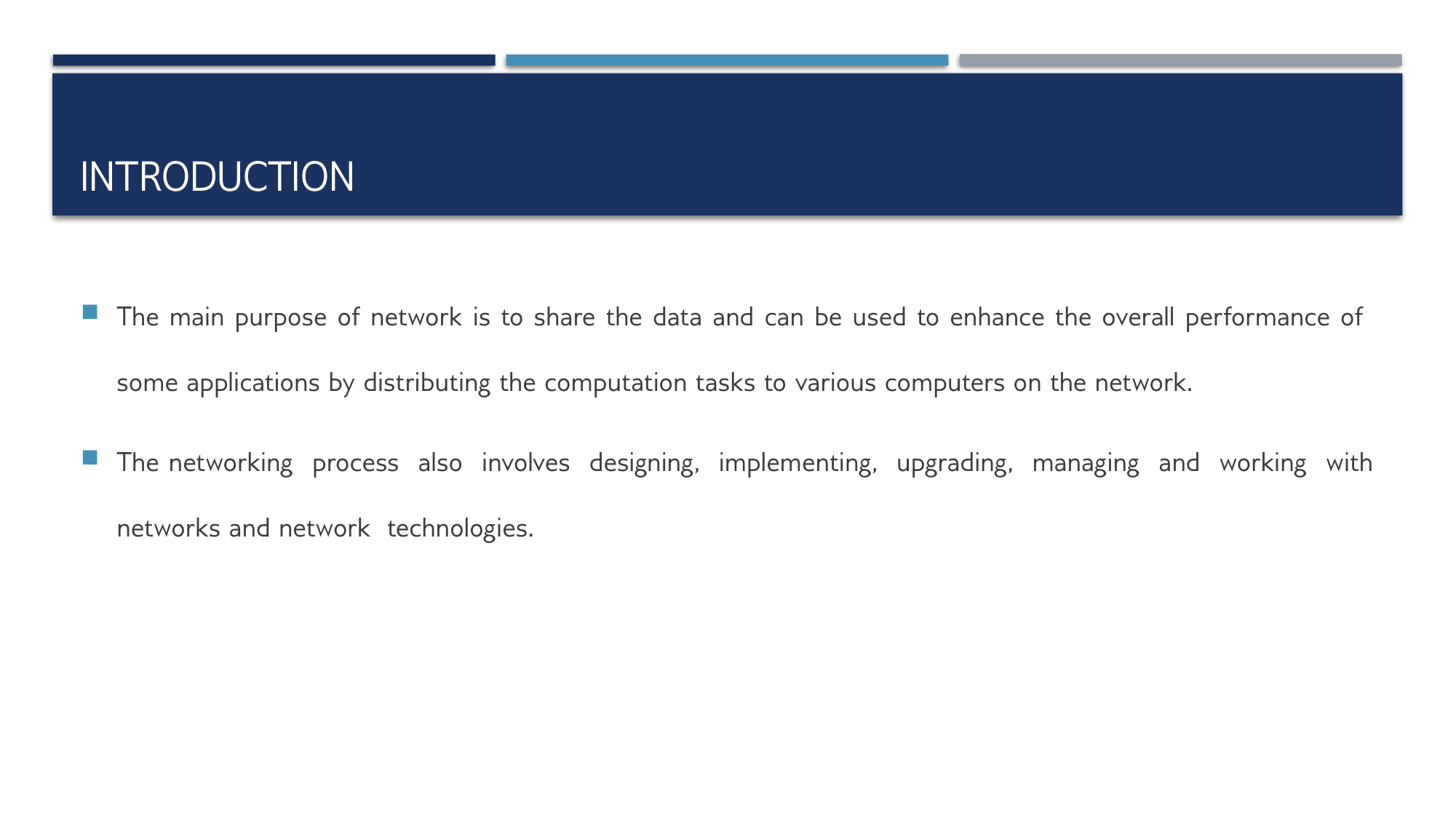

# Introduction
The main purpose of network is to share the data and can be used to enhance the overall performance of  some applications by distributing the computation tasks to various computers on the network.
The networking  process  also  involves  designing,  implementing,  upgrading,  managing  and  working  with networks and network  technologies.